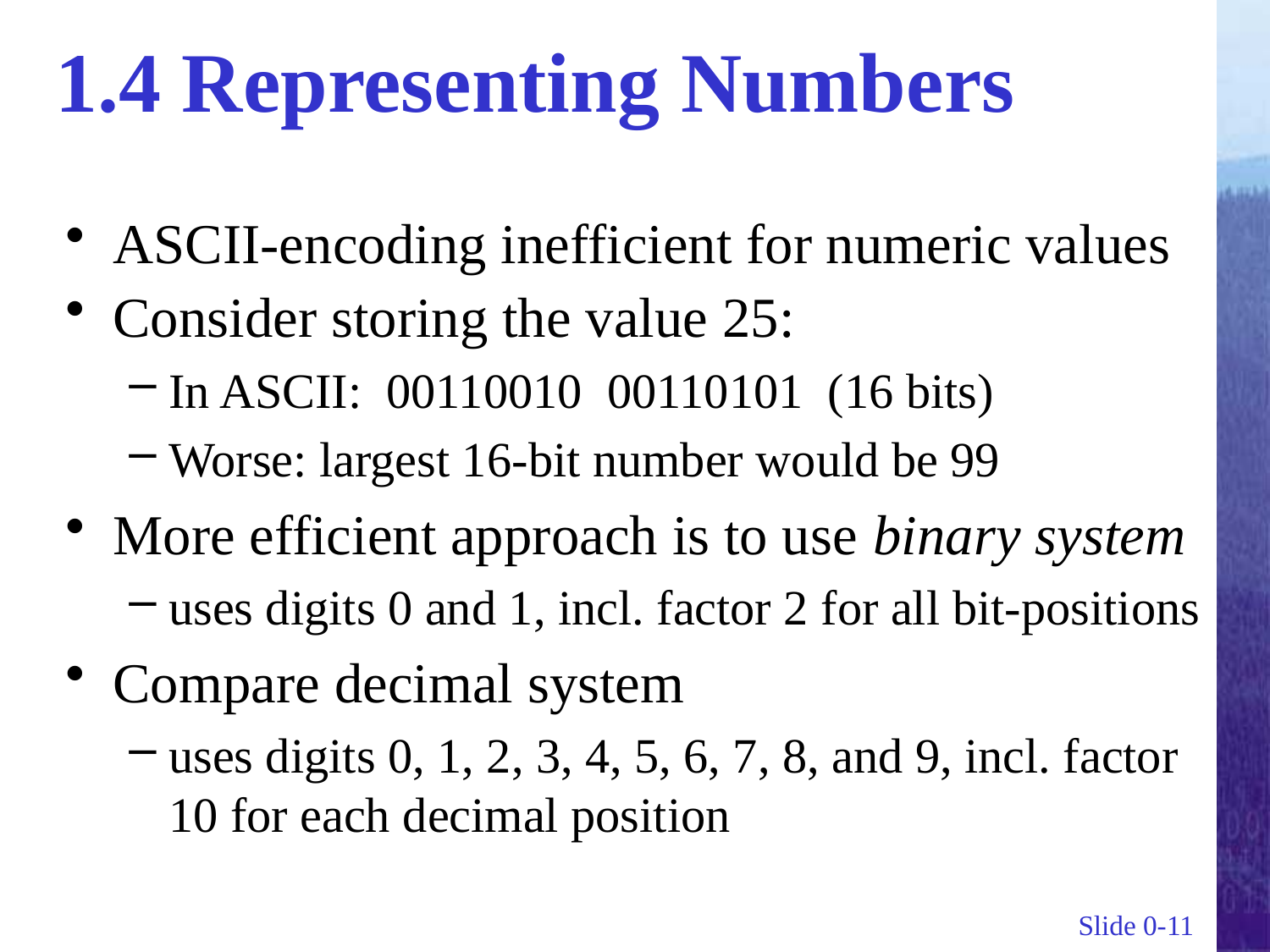

# 1.4 Representing Numbers
ASCII-encoding inefficient for numeric values
Consider storing the value 25:
In ASCII:  00110010  00110101  (16 bits)
Worse: largest 16-bit number would be 99
More efficient approach is to use binary system
uses digits 0 and 1, incl. factor 2 for all bit-positions
Compare decimal system
uses digits 0, 1, 2, 3, 4, 5, 6, 7, 8, and 9, incl. factor 10 for each decimal position